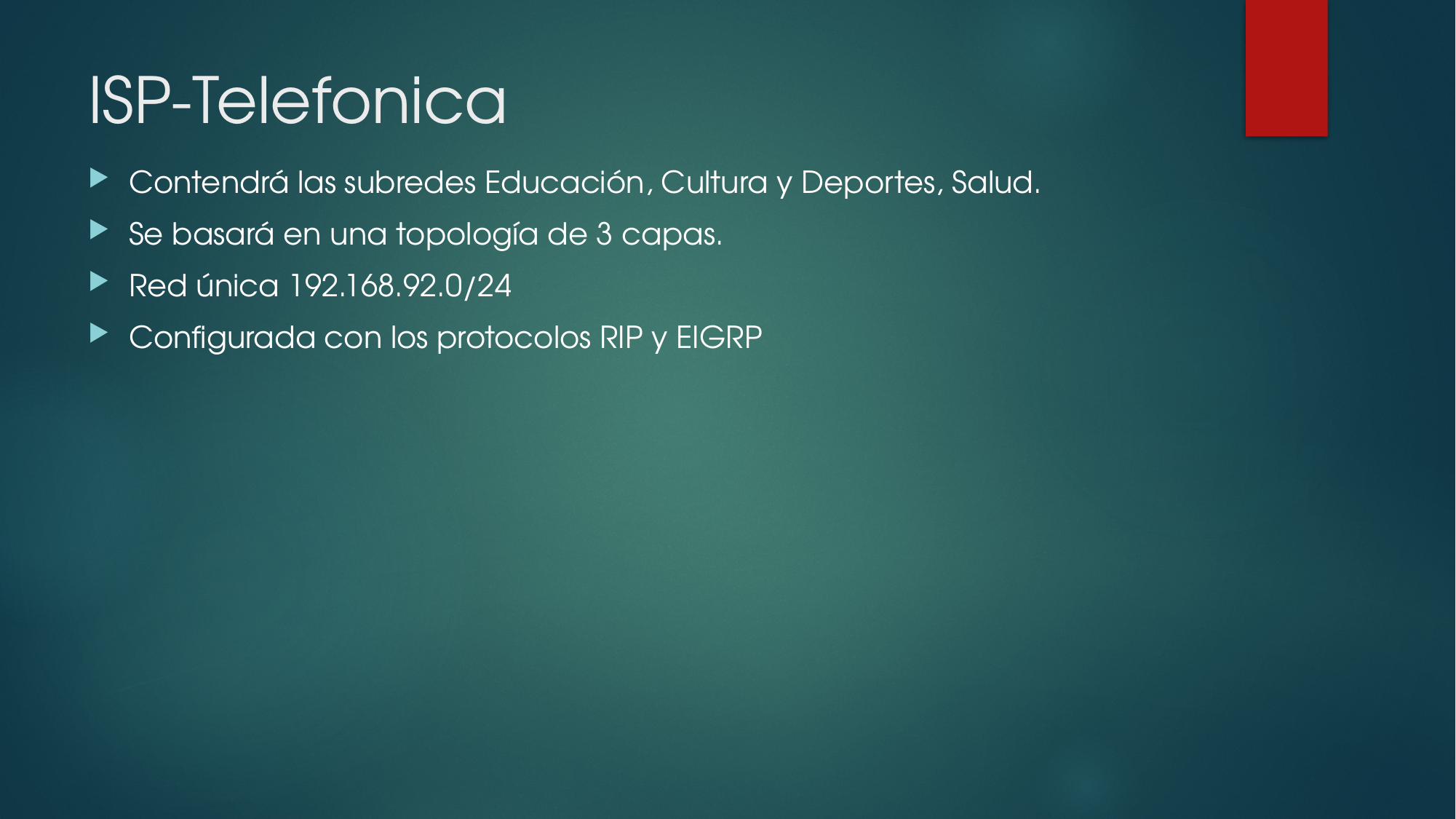

# ISP-Telefonica
Contendrá las subredes Educación, Cultura y Deportes, Salud.
Se basará en una topología de 3 capas.
Red única 192.168.92.0/24
Configurada con los protocolos RIP y EIGRP